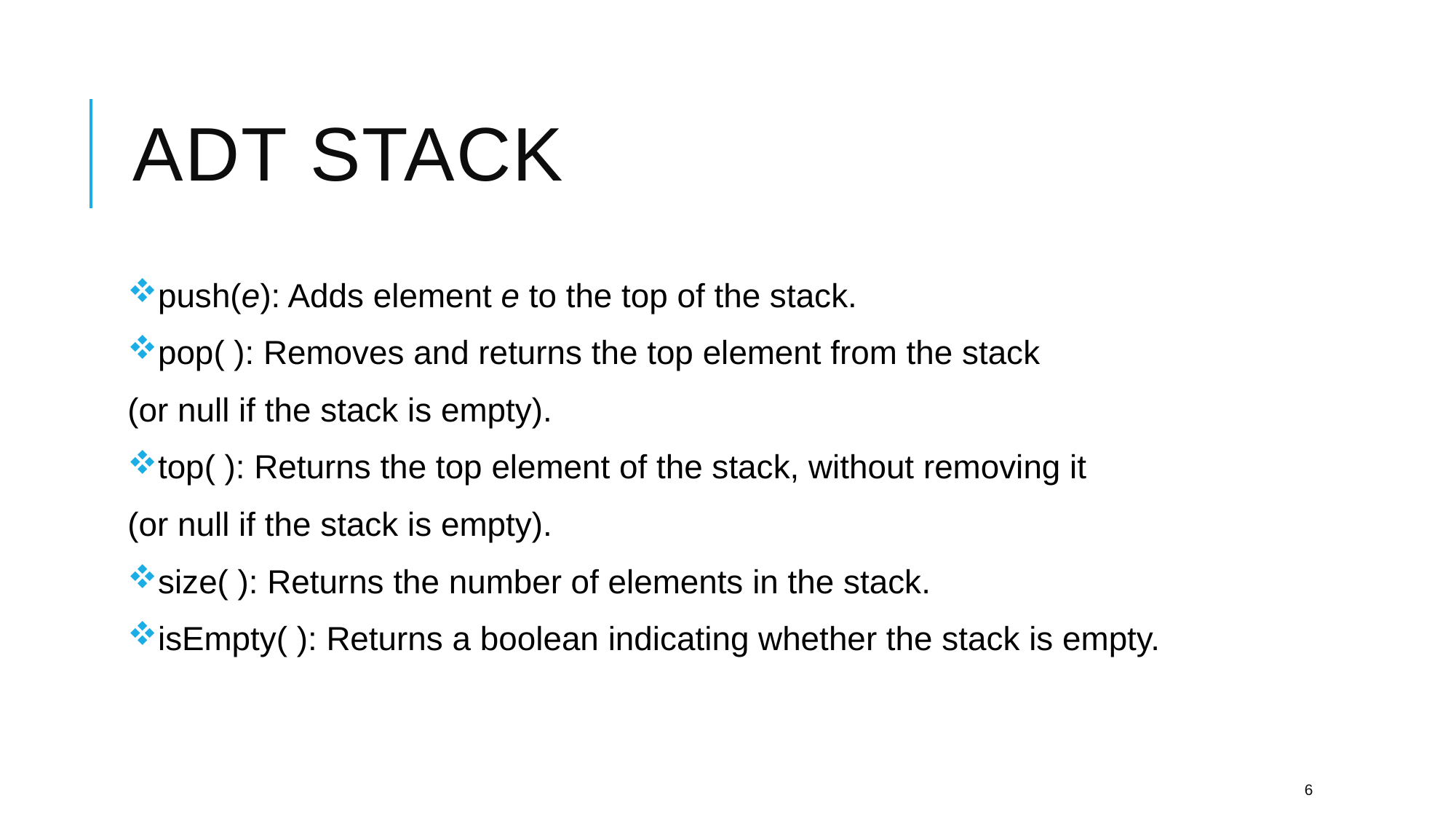

# Adt stack
push(e): Adds element e to the top of the stack.
pop( ): Removes and returns the top element from the stack
(or null if the stack is empty).
top( ): Returns the top element of the stack, without removing it
(or null if the stack is empty).
size( ): Returns the number of elements in the stack.
isEmpty( ): Returns a boolean indicating whether the stack is empty.
6